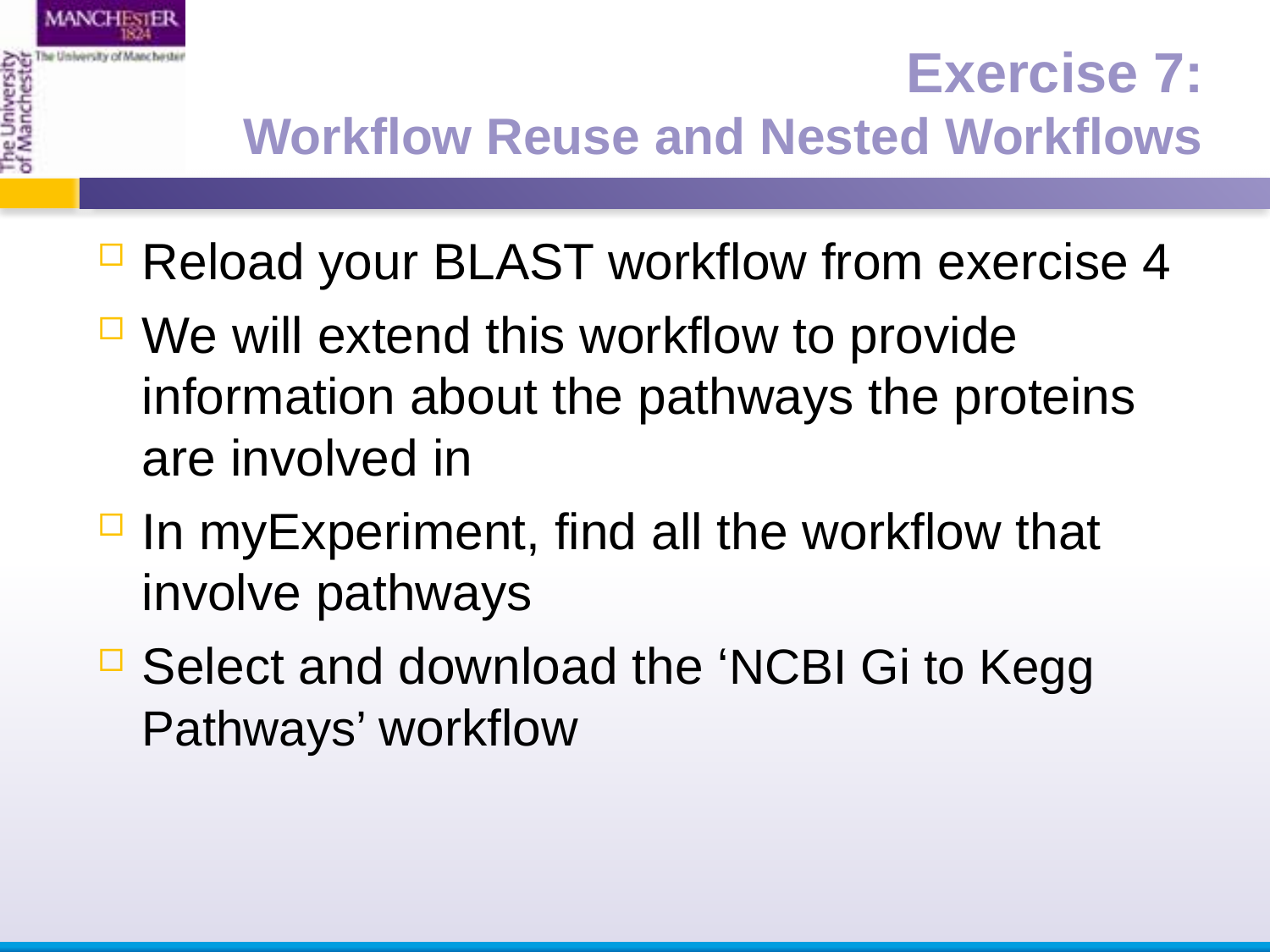

Exercise 7:
Workflow Reuse and Nested Workflows
Reload your BLAST workflow from exercise 4
We will extend this workflow to provide information about the pathways the proteins are involved in
In myExperiment, find all the workflow that involve pathways
Select and download the ‘NCBI Gi to Kegg Pathways’ workflow